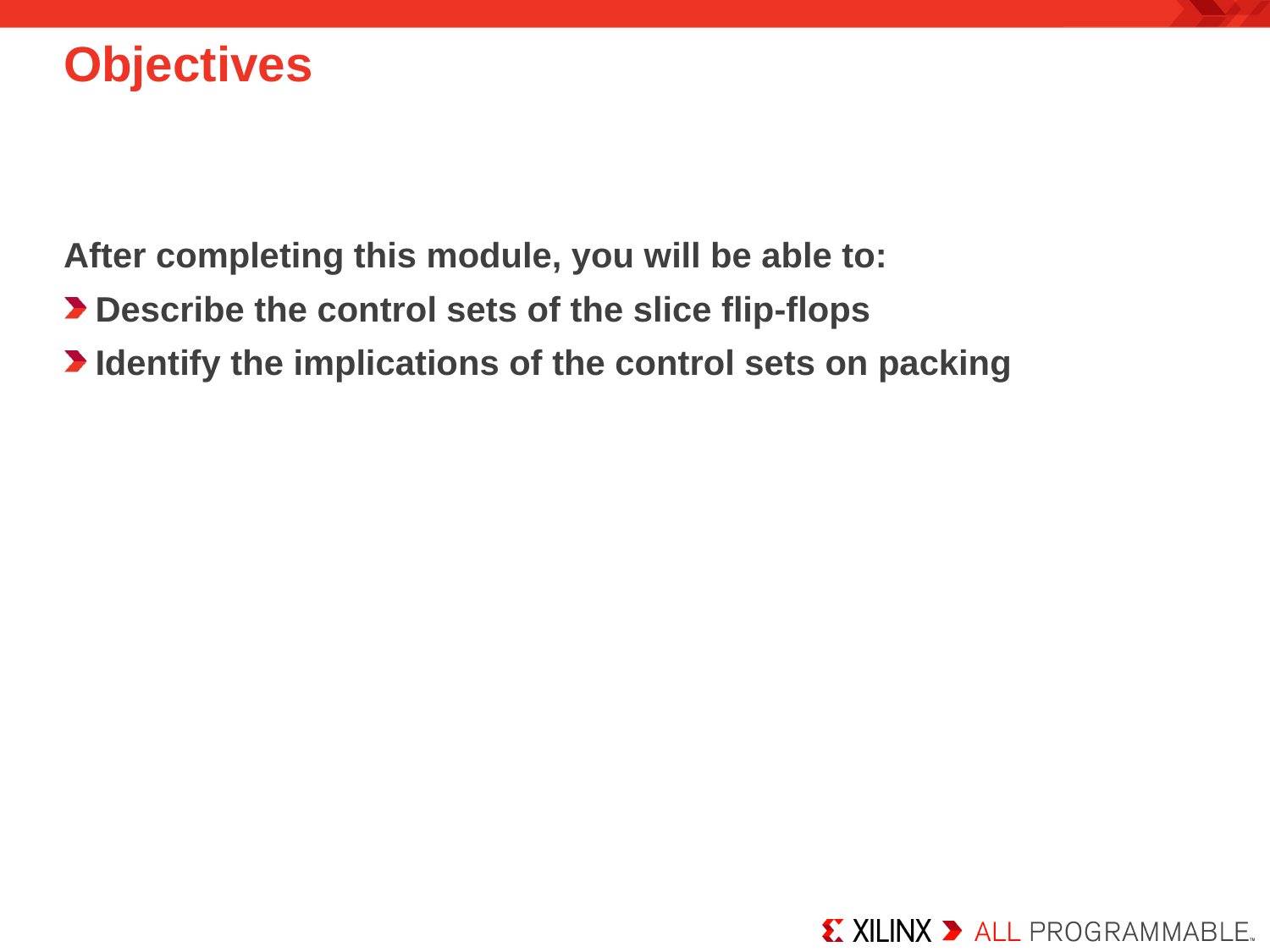

# Objectives
After completing this module, you will be able to:
Describe the control sets of the slice flip-flops
Identify the implications of the control sets on packing